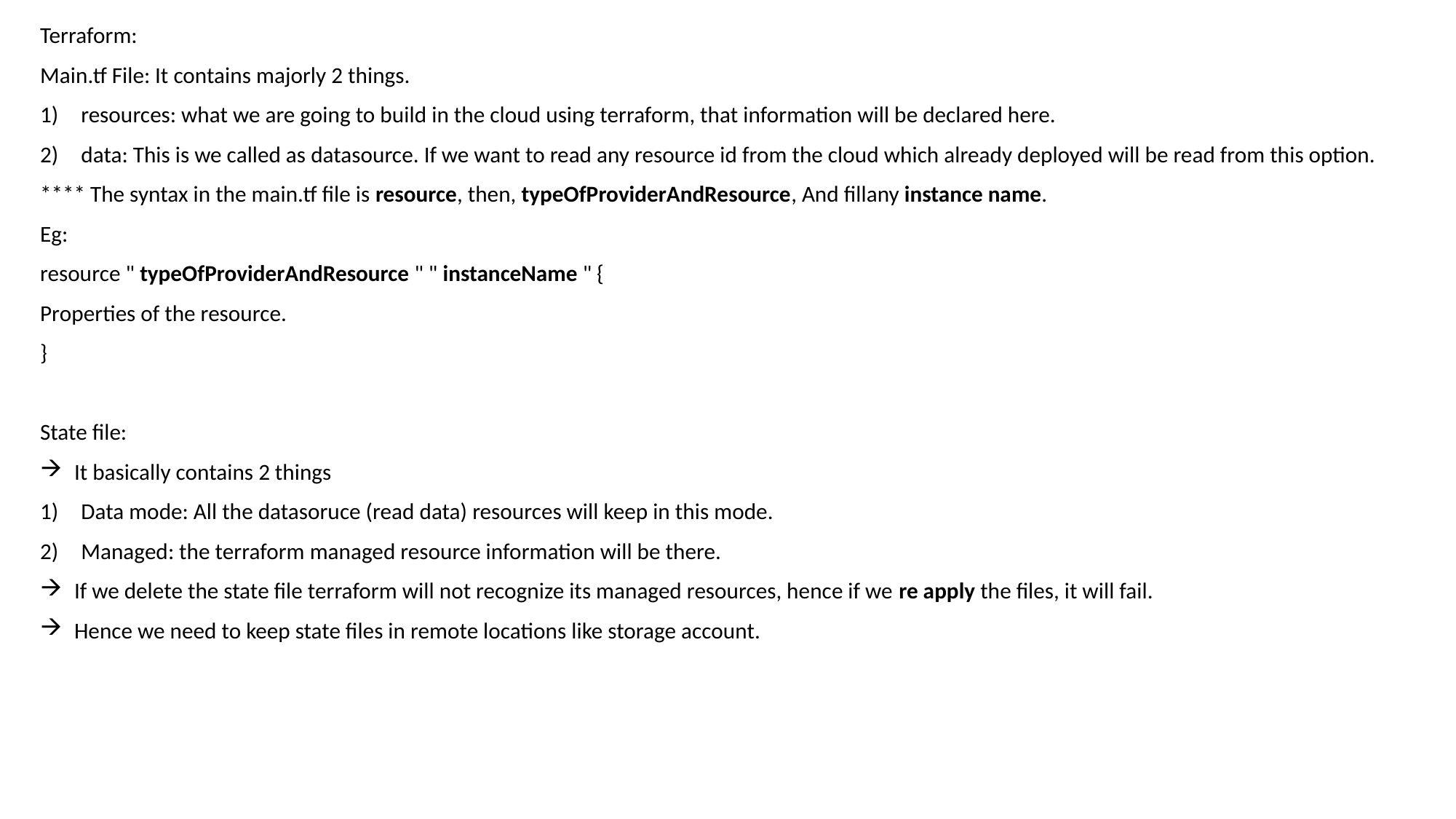

Terraform:
Main.tf File: It contains majorly 2 things.
resources: what we are going to build in the cloud using terraform, that information will be declared here.
data: This is we called as datasource. If we want to read any resource id from the cloud which already deployed will be read from this option.
**** The syntax in the main.tf file is resource, then, typeOfProviderAndResource, And fillany instance name.
Eg:
resource " typeOfProviderAndResource " " instanceName " {
Properties of the resource.
}

State file:
It basically contains 2 things
Data mode: All the datasoruce (read data) resources will keep in this mode.
Managed: the terraform managed resource information will be there.
If we delete the state file terraform will not recognize its managed resources, hence if we re apply the files, it will fail.
Hence we need to keep state files in remote locations like storage account.